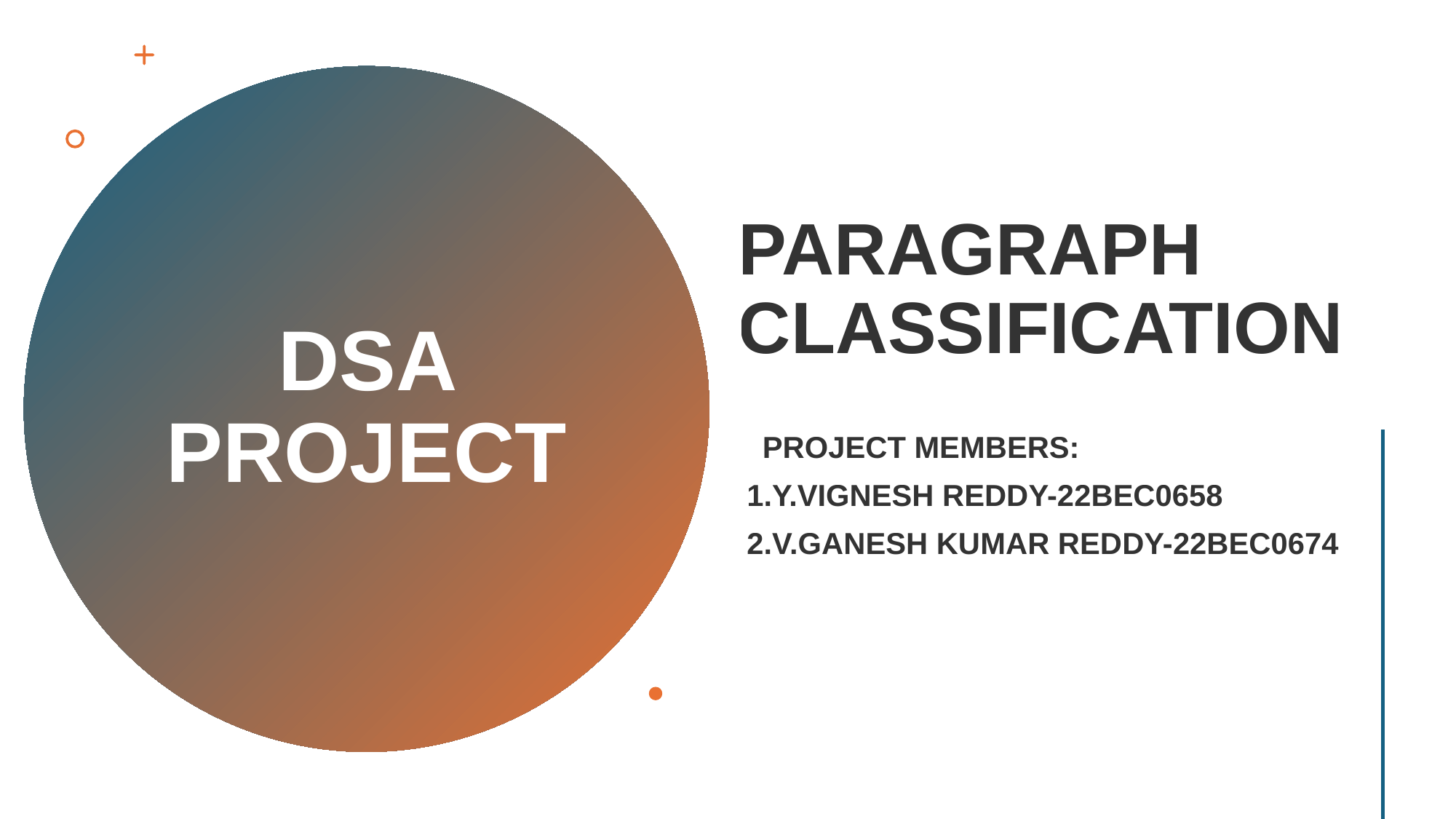

PARAGRAPH CLASSIFICATION

    PROJECT MEMBERS:
 1.Y.VIGNESH REDDY-22BEC0658
 2.V.GANESH KUMAR REDDY-22BEC0674

# DSA PROJECT